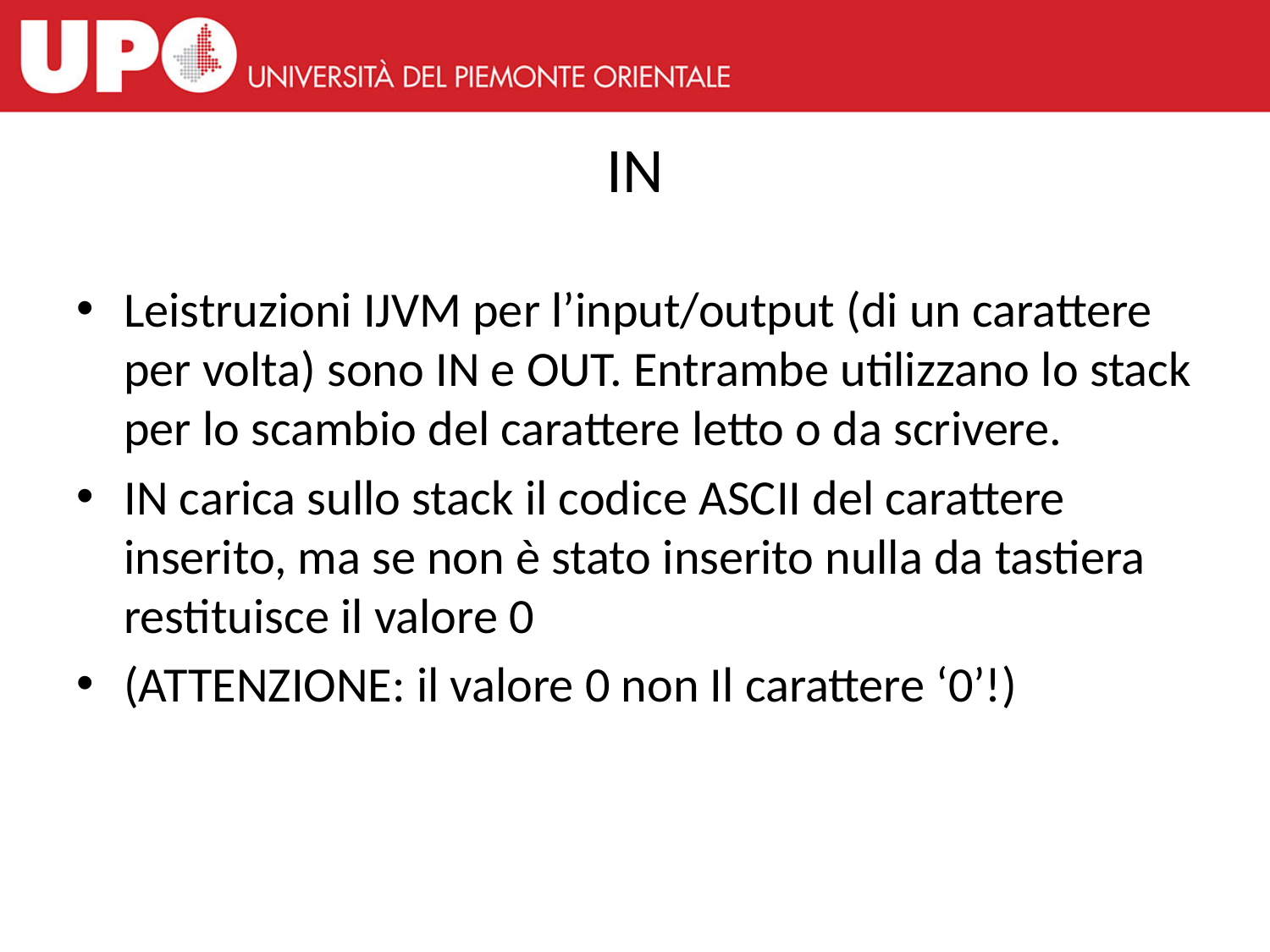

# IN
Leistruzioni IJVM per l’input/output (di un carattere per volta) sono IN e OUT. Entrambe utilizzano lo stack per lo scambio del carattere letto o da scrivere.
IN carica sullo stack il codice ASCII del carattere inserito, ma se non è stato inserito nulla da tastiera restituisce il valore 0
(ATTENZIONE: il valore 0 non Il carattere ‘0’!)